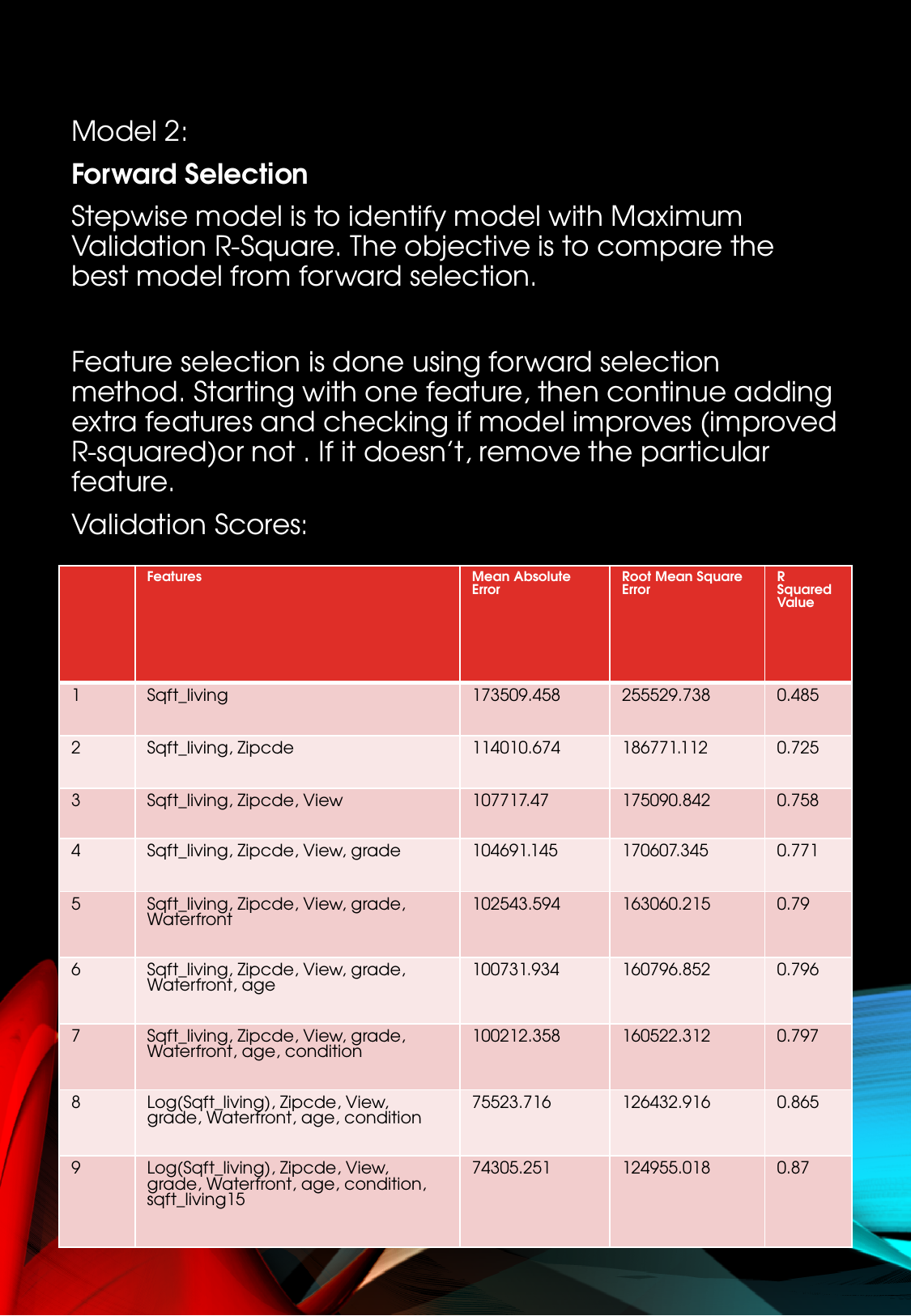

Model 2:
Forward Selection
Stepwise model is to identify model with Maximum Validation R-Square. The objective is to compare the best model from forward selection.

Feature selection is done using forward selection method. Starting with one feature, then continue adding extra features and checking if model improves (improved R-squared)or not . If it doesn’t, remove the particular feature.
Validation Scores:
|  | Features | Mean Absolute Error | Root Mean Square Error | R Squared Value |
| --- | --- | --- | --- | --- |
| 1 | Sqft\_living | 173509.458 | 255529.738 | 0.485 |
| 2 | Sqft\_living, Zipcde | 114010.674 | 186771.112 | 0.725 |
| 3 | Sqft\_living, Zipcde, View | 107717.47 | 175090.842 | 0.758 |
| 4 | Sqft\_living, Zipcde, View, grade | 104691.145 | 170607.345 | 0.771 |
| 5 | Sqft\_living, Zipcde, View, grade, Waterfront | 102543.594 | 163060.215 | 0.79 |
| 6 | Sqft\_living, Zipcde, View, grade, Waterfront, age | 100731.934 | 160796.852 | 0.796 |
| 7 | Sqft\_living, Zipcde, View, grade, Waterfront, age, condition | 100212.358 | 160522.312 | 0.797 |
| 8 | Log(Sqft\_living), Zipcde, View, grade, Waterfront, age, condition | 75523.716 | 126432.916 | 0.865 |
| 9 | Log(Sqft\_living), Zipcde, View, grade, Waterfront, age, condition, sqft\_living15 | 74305.251 | 124955.018 | 0.87 |